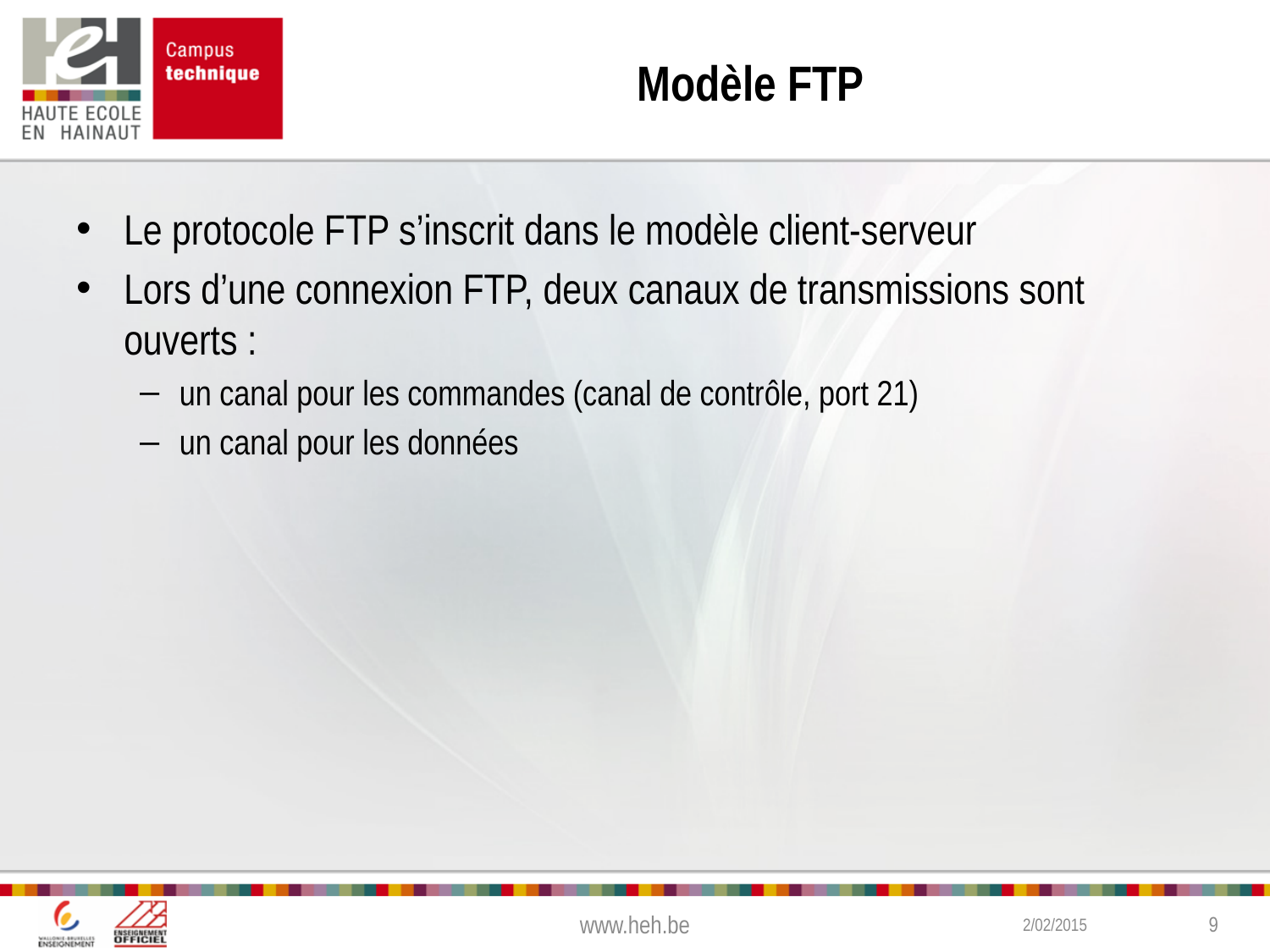

# Modèle FTP
Le protocole FTP s’inscrit dans le modèle client-serveur
Lors d’une connexion FTP, deux canaux de transmissions sont ouverts :
un canal pour les commandes (canal de contrôle, port 21)
un canal pour les données
www.heh.be
2/02/2015
9